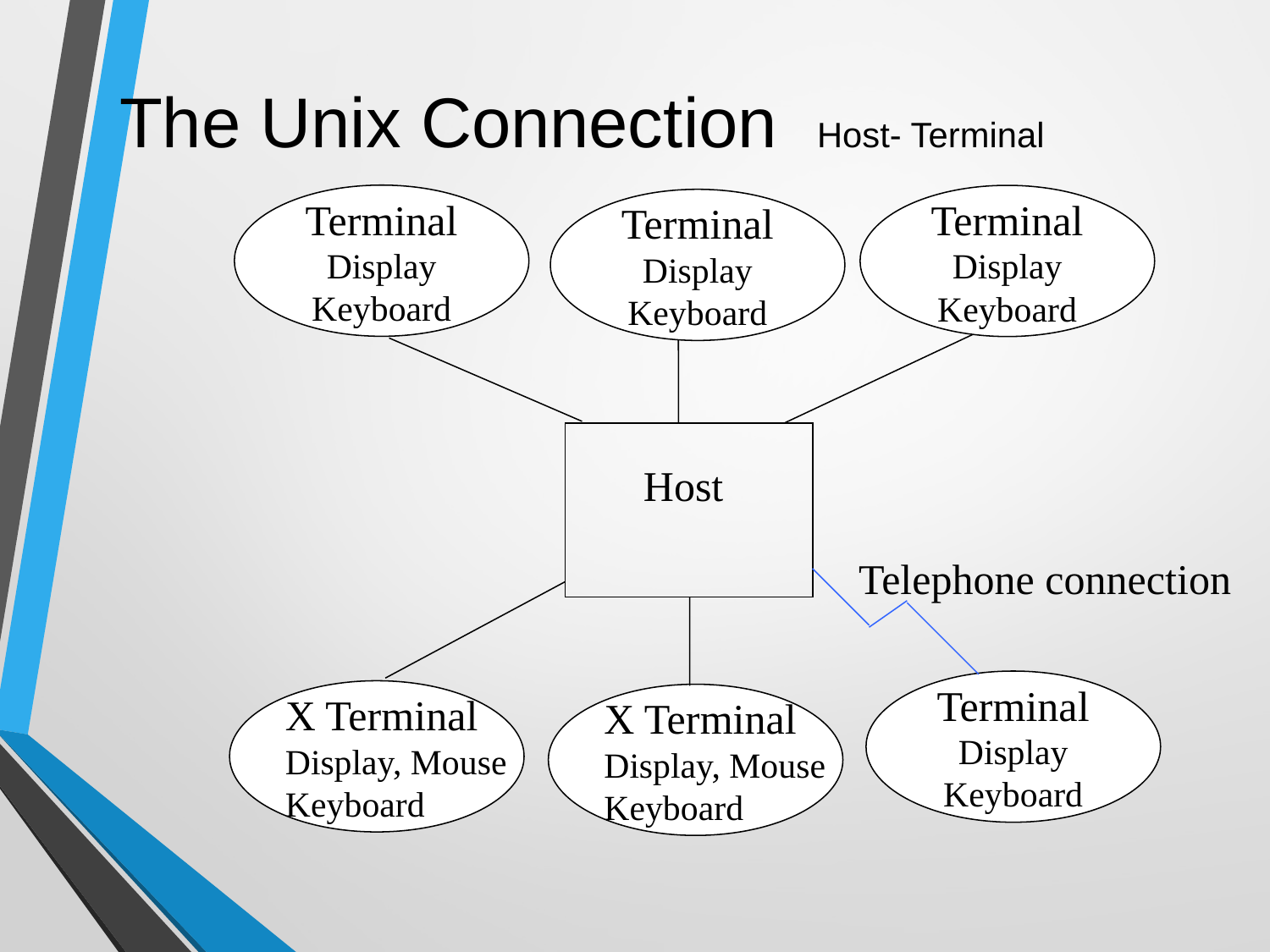

# The Unix Connection  Host- Terminal
Terminal
Display
Keyboard
Terminal
Display
Keyboard
Terminal
Display
Keyboard

Host

Telephone connection

Terminal
Display
Keyboard
X Terminal
Display, Mouse
Keyboard
X Terminal
Display, Mouse
Keyboard